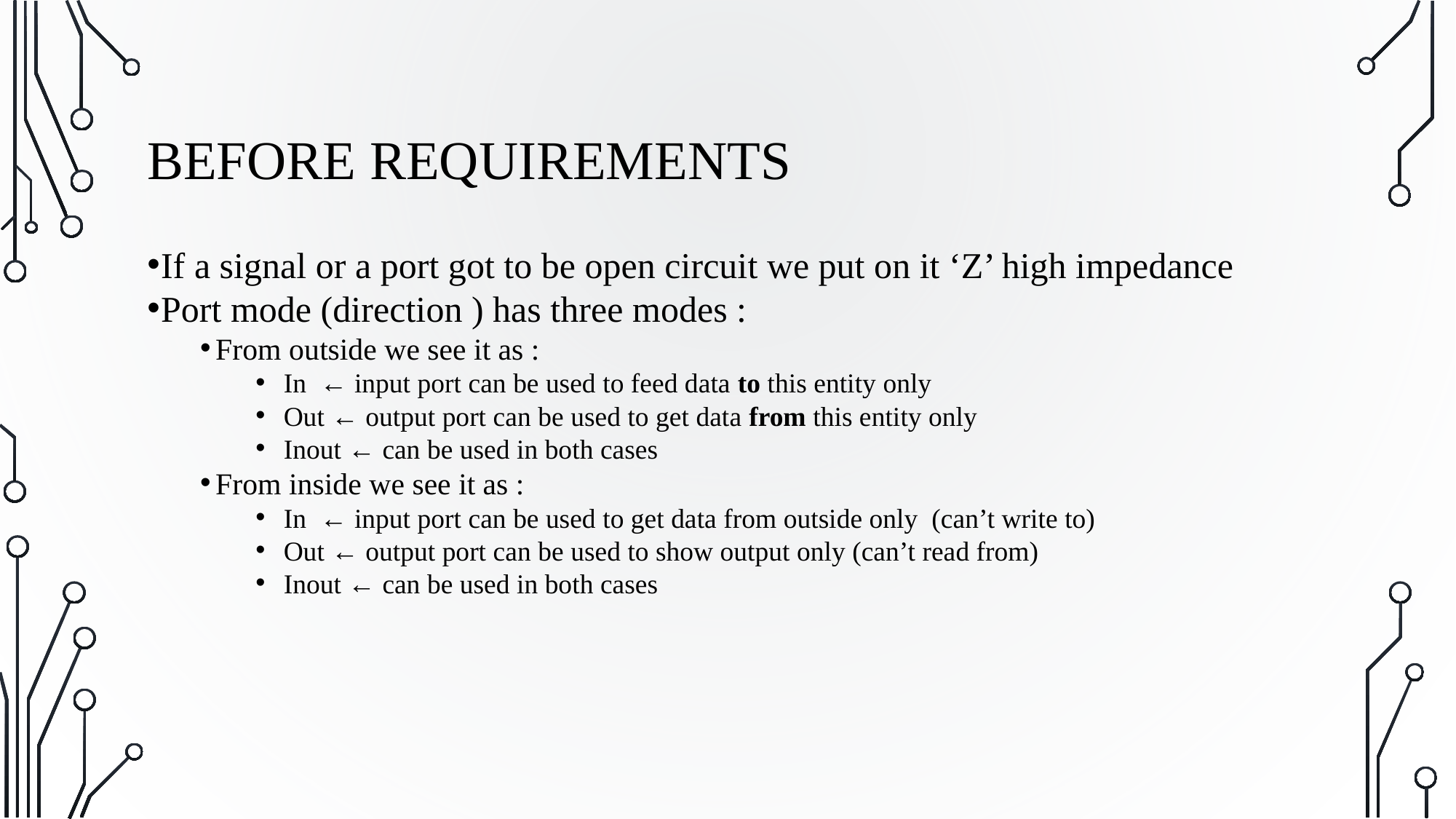

BEFORE REQUIREMENTS
If a signal or a port got to be open circuit we put on it ‘Z’ high impedance
Port mode (direction ) has three modes :
From outside we see it as :
In  ← input port can be used to feed data to this entity only
Out ← output port can be used to get data from this entity only
Inout ← can be used in both cases
From inside we see it as :
In  ← input port can be used to get data from outside only  (can’t write to)
Out ← output port can be used to show output only (can’t read from)
Inout ← can be used in both cases